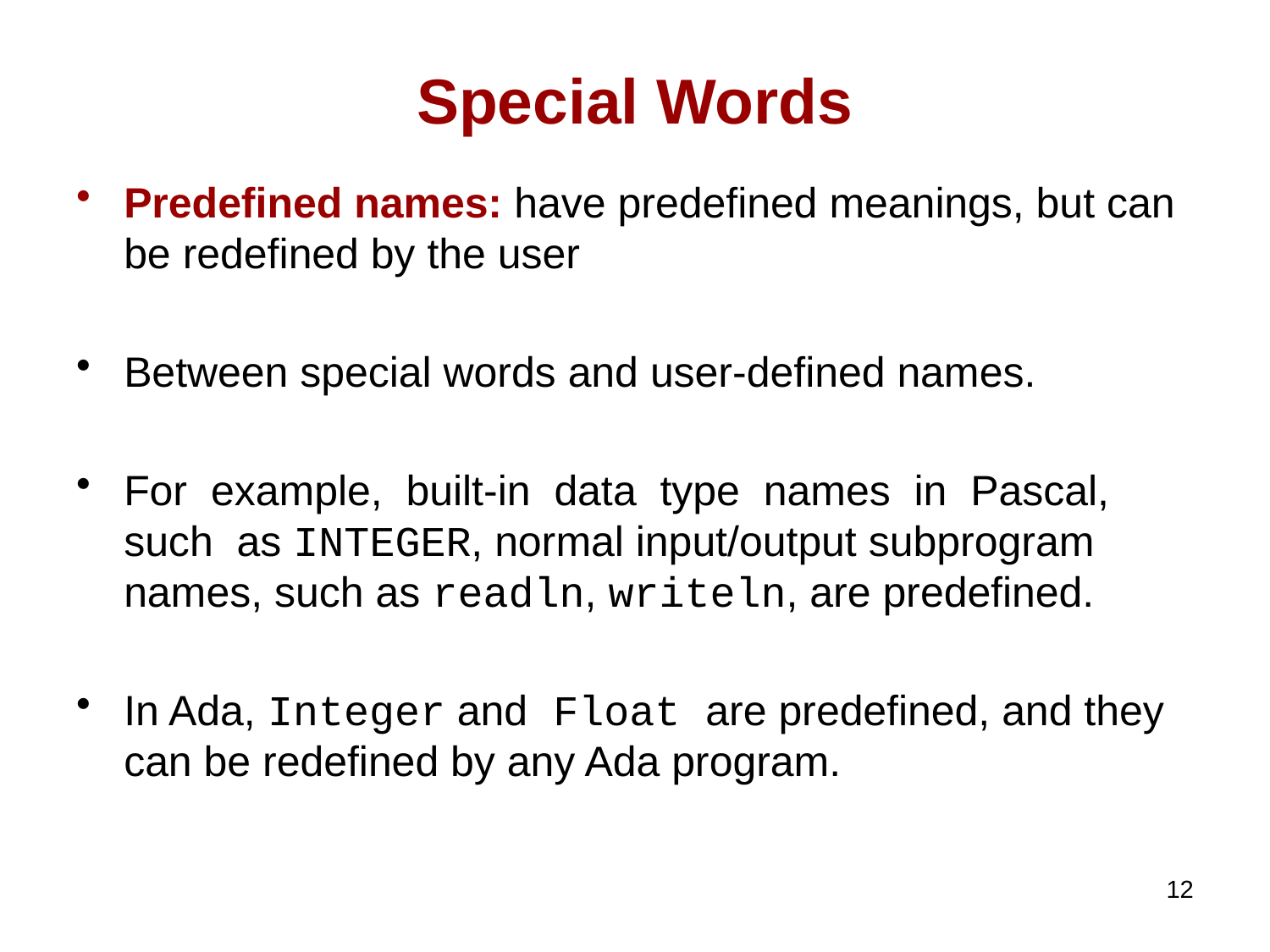

# Special Words
Predefined names: have predefined meanings, but can be redefined by the user

Between special words and user-defined names.

For  example,  built-in  data  type  names  in  Pascal,  such  as INTEGER, normal input/output subprogram names, such as readln, writeln, are predefined.

In Ada, Integer and Float are predefined, and they can be redefined by any Ada program.
12